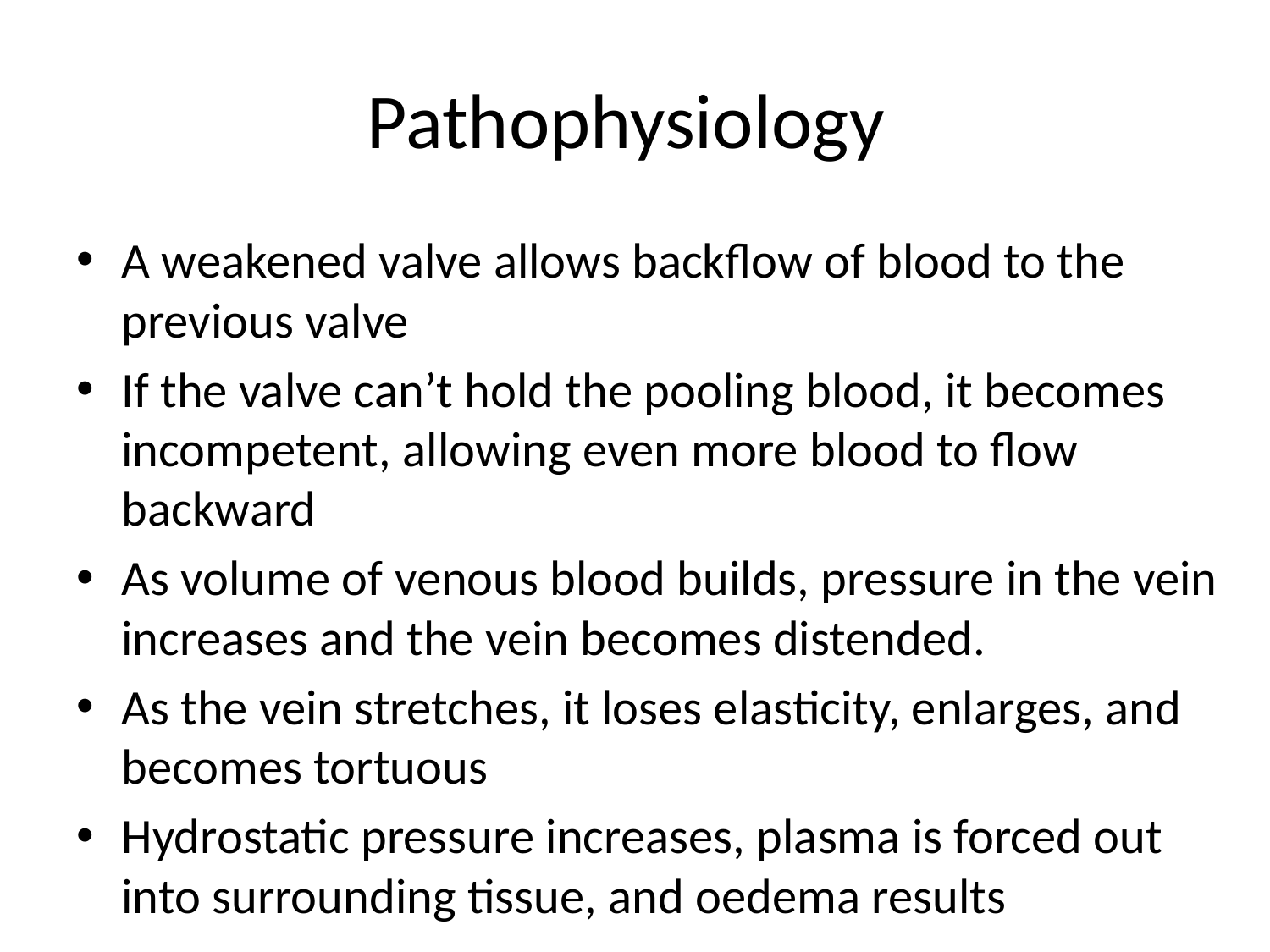

# Pathophysiology
A weakened valve allows backflow of blood to the previous valve
If the valve can’t hold the pooling blood, it becomes incompetent, allowing even more blood to flow backward
As volume of venous blood builds, pressure in the vein increases and the vein becomes distended.
As the vein stretches, it loses elasticity, enlarges, and becomes tortuous
Hydrostatic pressure increases, plasma is forced out into surrounding tissue, and oedema results